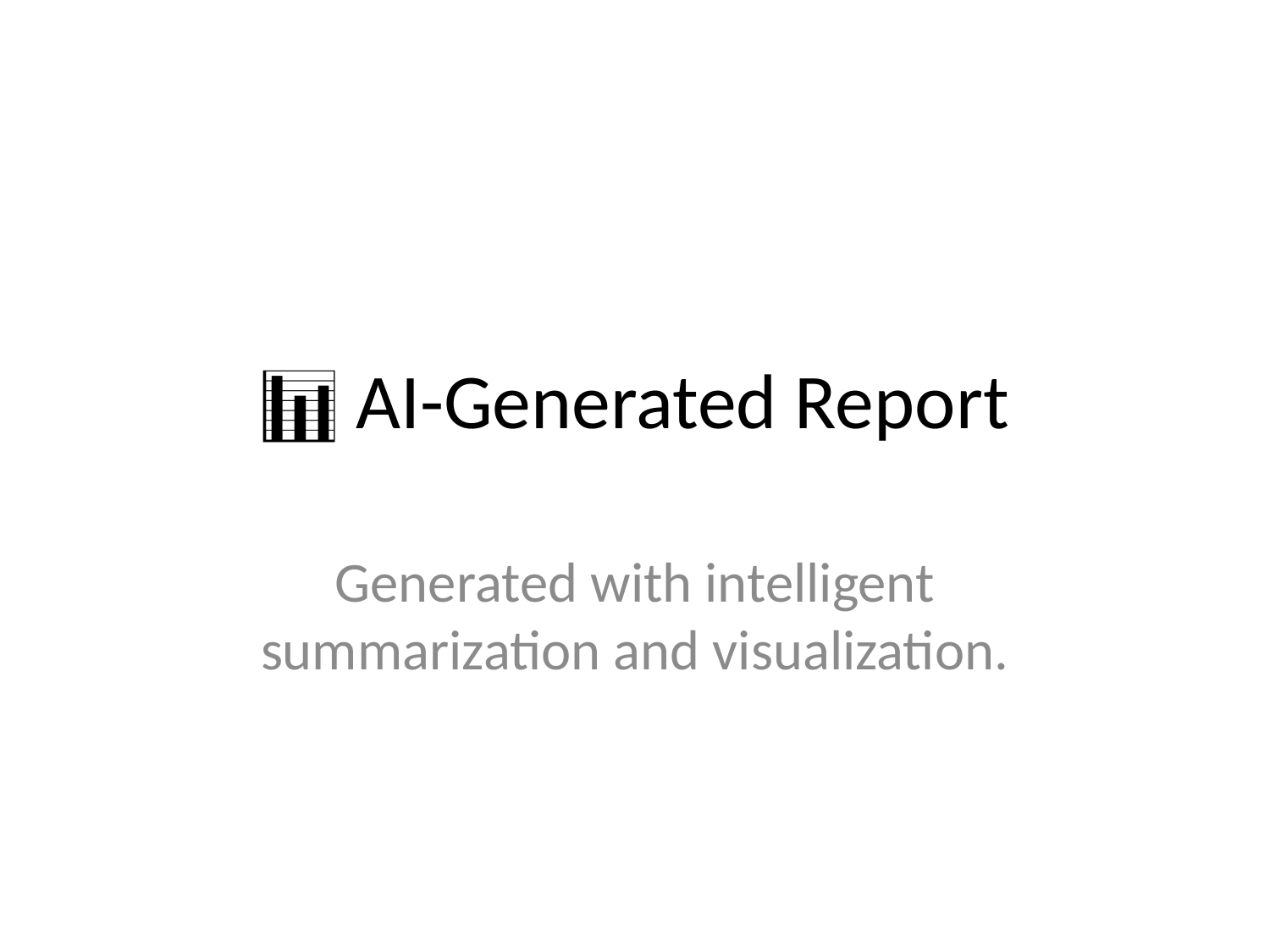

# 📊 AI-Generated Report
Generated with intelligent summarization and visualization.